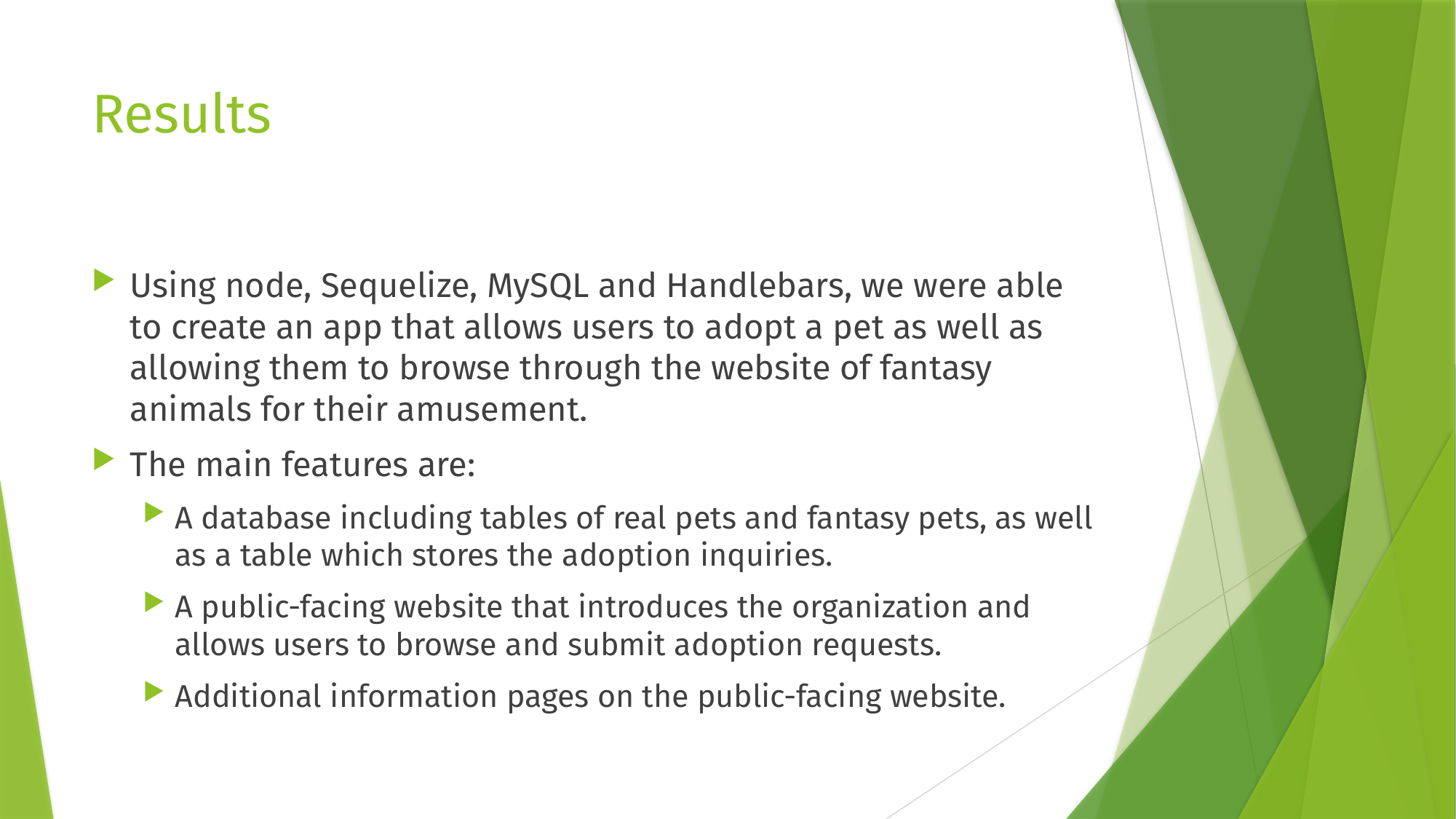

# Results
Using node, Sequelize, MySQL and Handlebars, we were able to create an app that allows users to adopt a pet as well as allowing them to browse through the website of fantasy animals for their amusement.
The main features are:
A database including tables of real pets and fantasy pets, as well as a table which stores the adoption inquiries.
A public-facing website that introduces the organization and allows users to browse and submit adoption requests.
Additional information pages on the public-facing website.